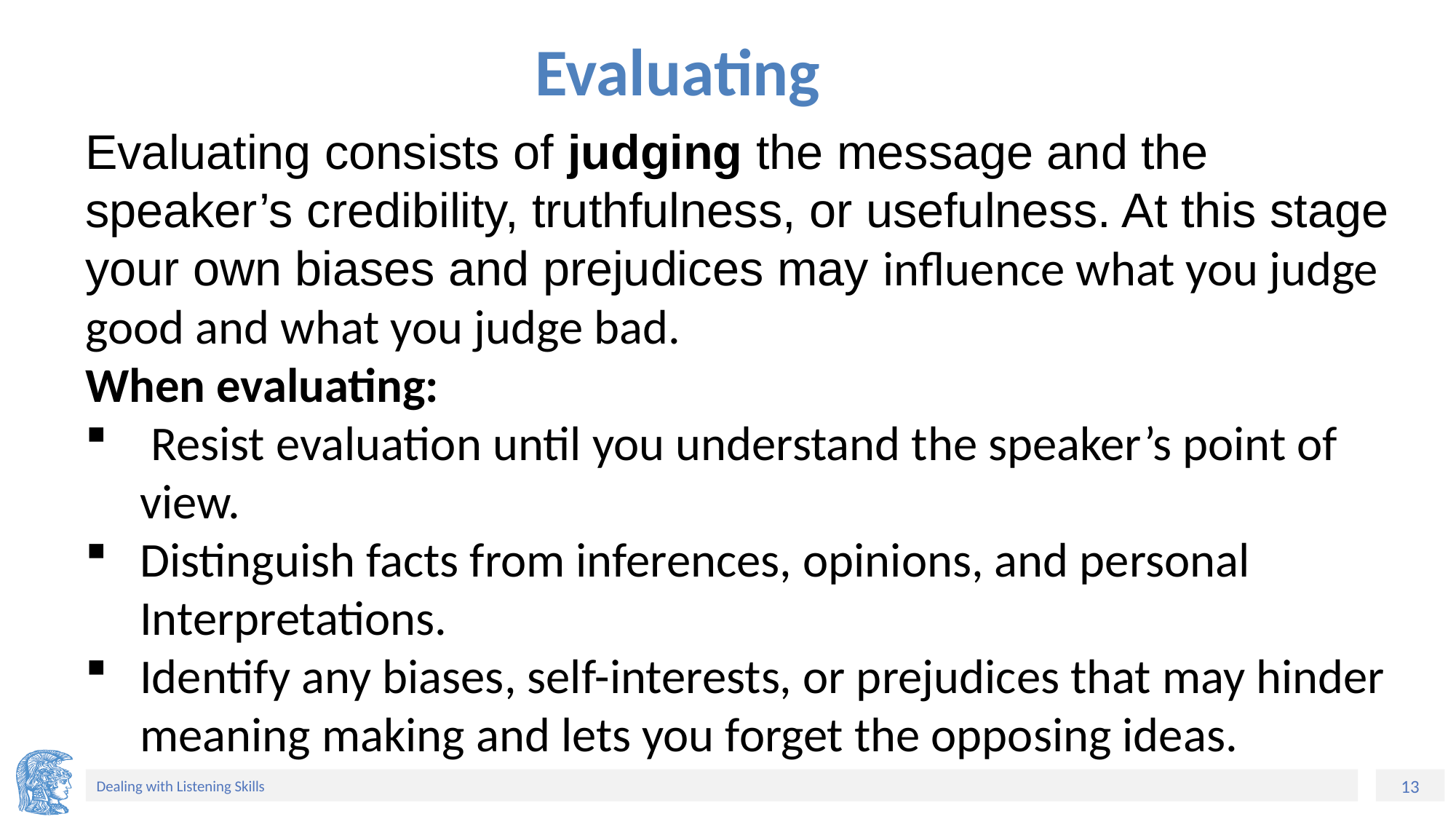

# Evaluating
Evaluating consists of judging the message and the speaker’s credibility, truthfulness, or usefulness. At this stage your own biases and prejudices may influence what you judge good and what you judge bad.
When evaluating:
 Resist evaluation until you understand the speaker’s point of view.
Distinguish facts from inferences, opinions, and personal Interpretations.
Identify any biases, self-interests, or prejudices that may hinder meaning making and lets you forget the opposing ideas.